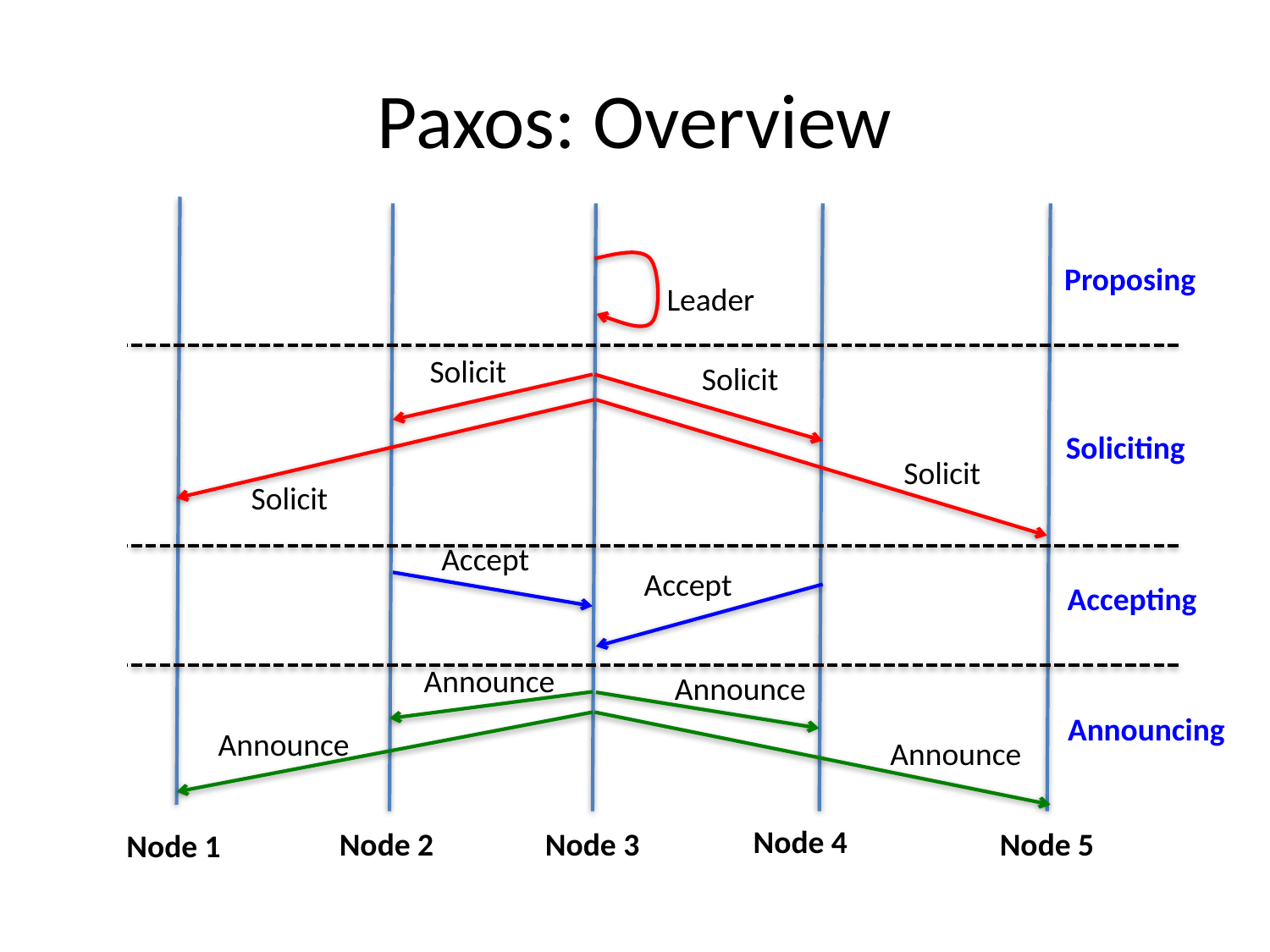

# Paxos: Overview

Proposing
Leader
Solicit
Solicit
Soliciting
Solicit
Solicit
Accept
Accept
Accepting
Announce
Announce
Announcing
Announce
Announce
Node 4
Node 5
Node 2
Node 3
Node 1